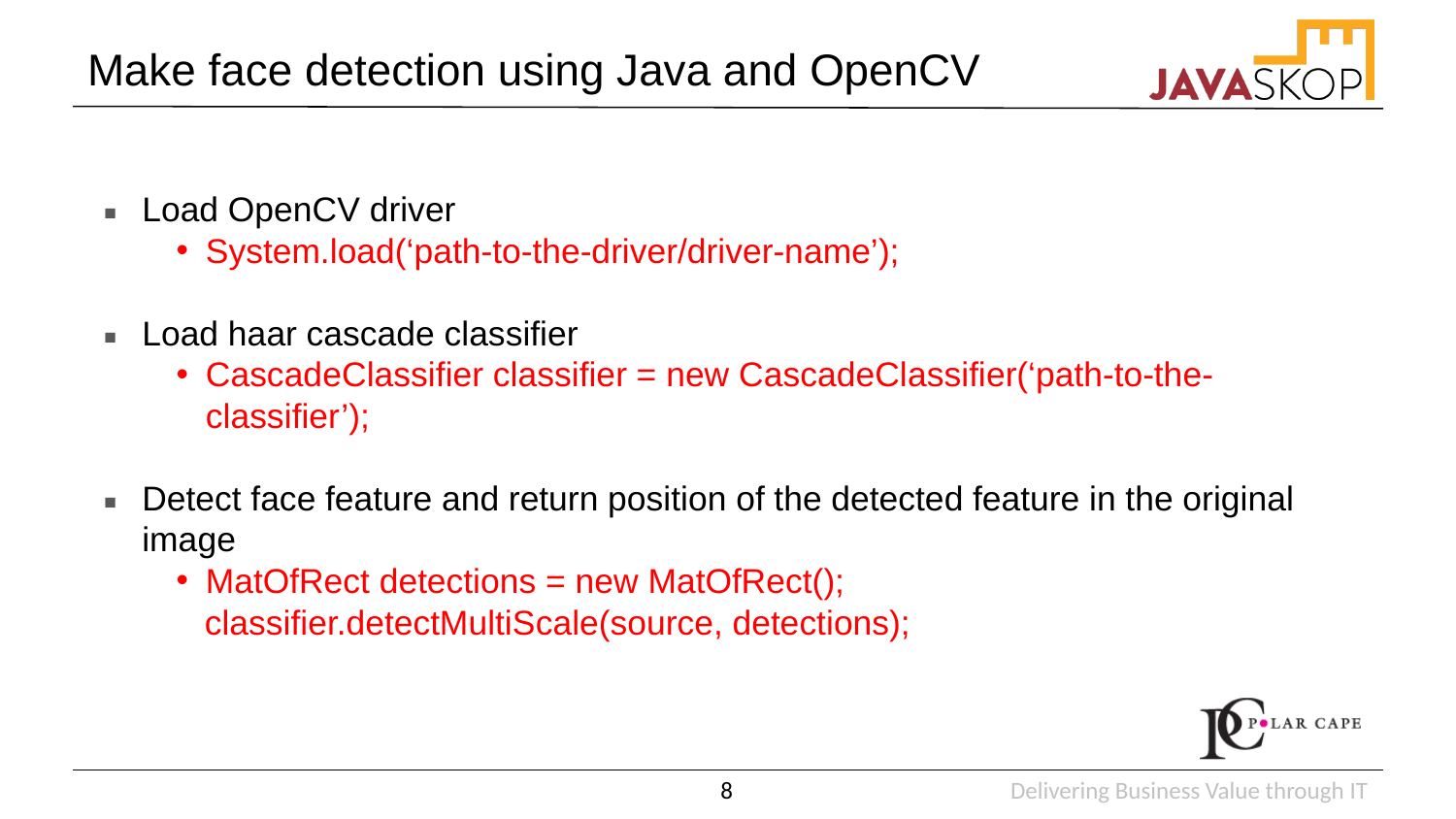

# Make face detection using Java and OpenCV

Load OpenCV driver
System.load(‘path-to-the-driver/driver-name’);

Load haar cascade classifier
CascadeClassifier classifier = new CascadeClassifier(‘path-to-the-classifier’);

Detect face feature and return position of the detected feature in the original image
MatOfRect detections = new MatOfRect();
   classifier.detectMultiScale(source, detections);

8